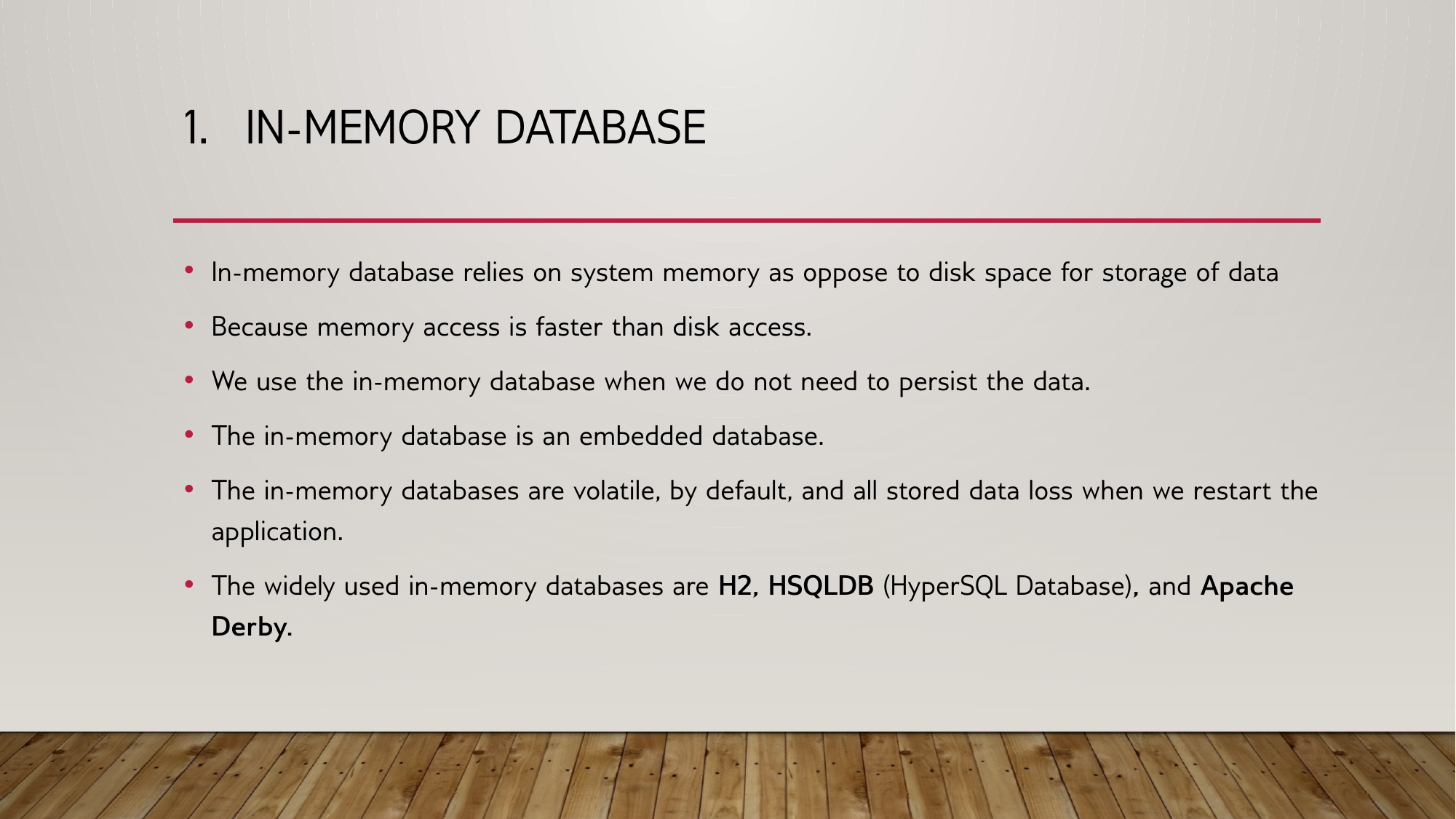

# IN-MEMORY DATABASE
In-memory database relies on system memory as oppose to disk space for storage of data
Because memory access is faster than disk access.
We use the in-memory database when we do not need to persist the data.
The in-memory database is an embedded database.
The in-memory databases are volatile, by default, and all stored data loss when we restart the application.
The widely used in-memory databases are H2, HSQLDB (HyperSQL Database), and Apache Derby.